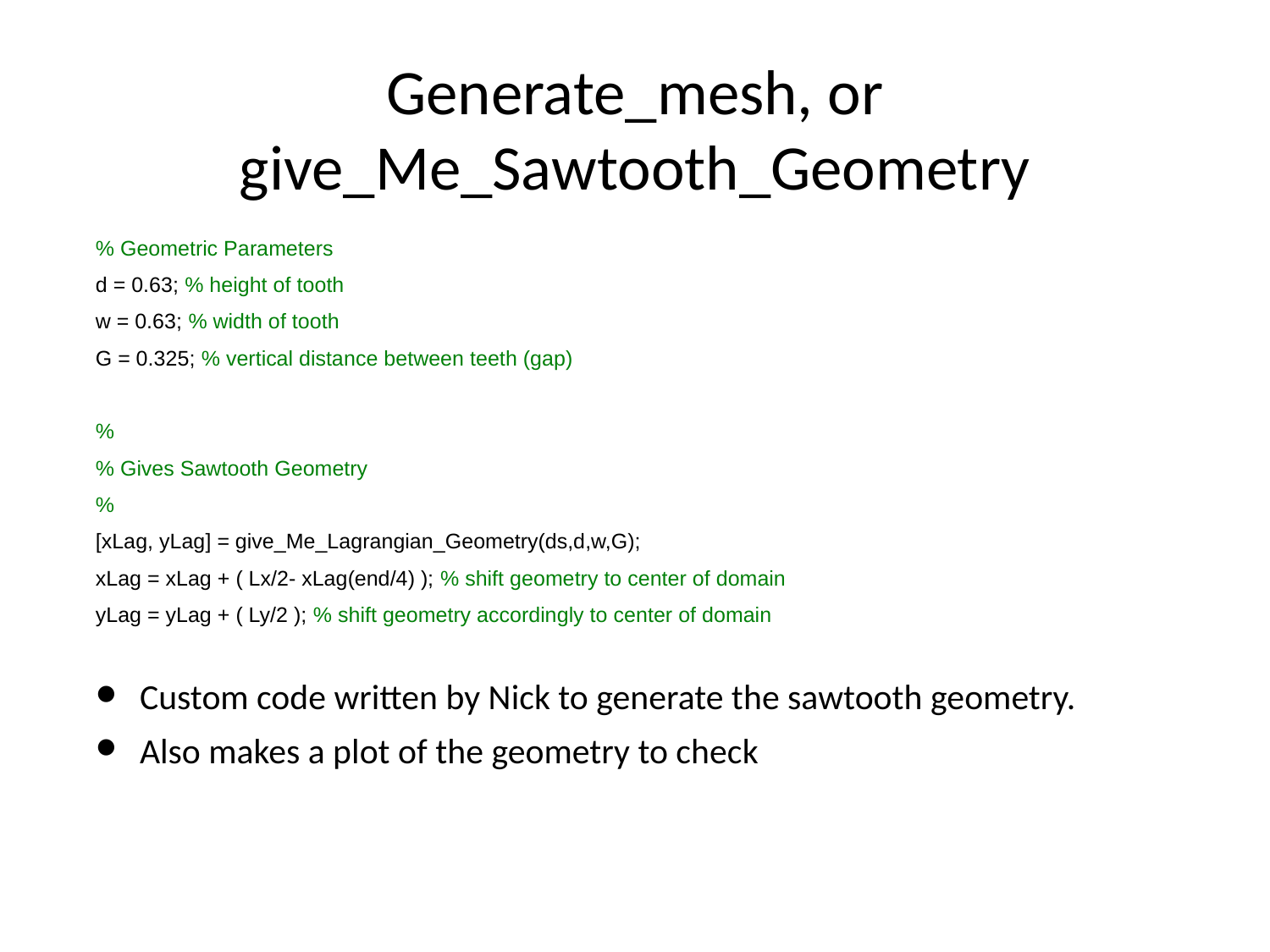

# Generate_mesh, or give_Me_Sawtooth_Geometry
% Geometric Parameters
d = 0.63; % height of tooth
w = 0.63; % width of tooth
G = 0.325; % vertical distance between teeth (gap)

%
% Gives Sawtooth Geometry
%
[xLag, yLag] = give_Me_Lagrangian_Geometry(ds,d,w,G);
xLag = xLag + ( Lx/2- xLag(end/4) ); % shift geometry to center of domain
yLag = yLag + ( Ly/2 ); % shift geometry accordingly to center of domain

Custom code written by Nick to generate the sawtooth geometry.
Also makes a plot of the geometry to check